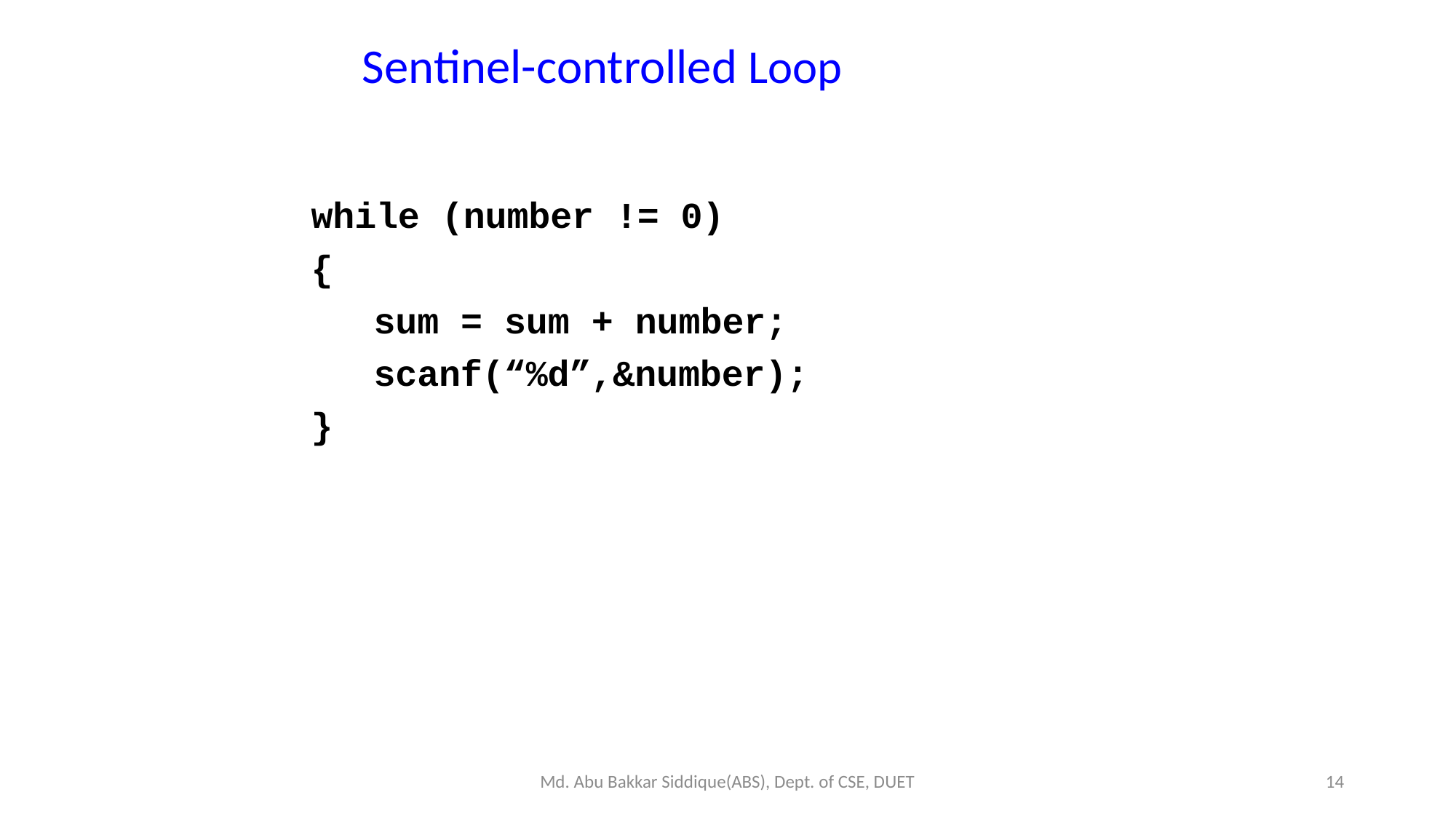

Sentinel-controlled Loop
while (number != 0)
{
sum = sum + number;  scanf(“%d”,&number);
}
Md. Abu Bakkar Siddique(ABS), Dept. of CSE, DUET
14